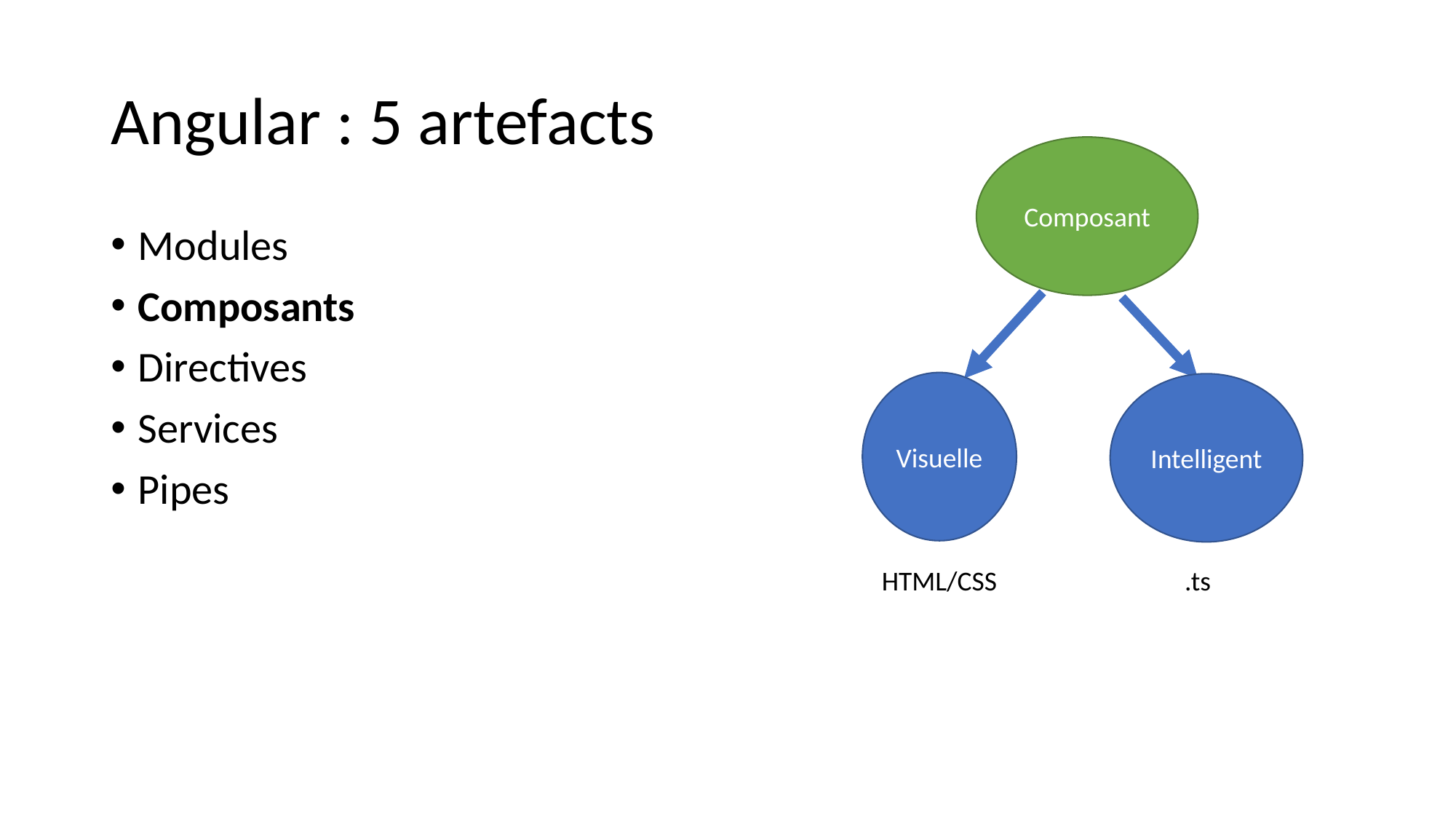

# Angular : 5 artefacts
Composant
Modules
Composants
Directives
Services
Pipes
Visuelle
Intelligent
HTML/CSS
.ts